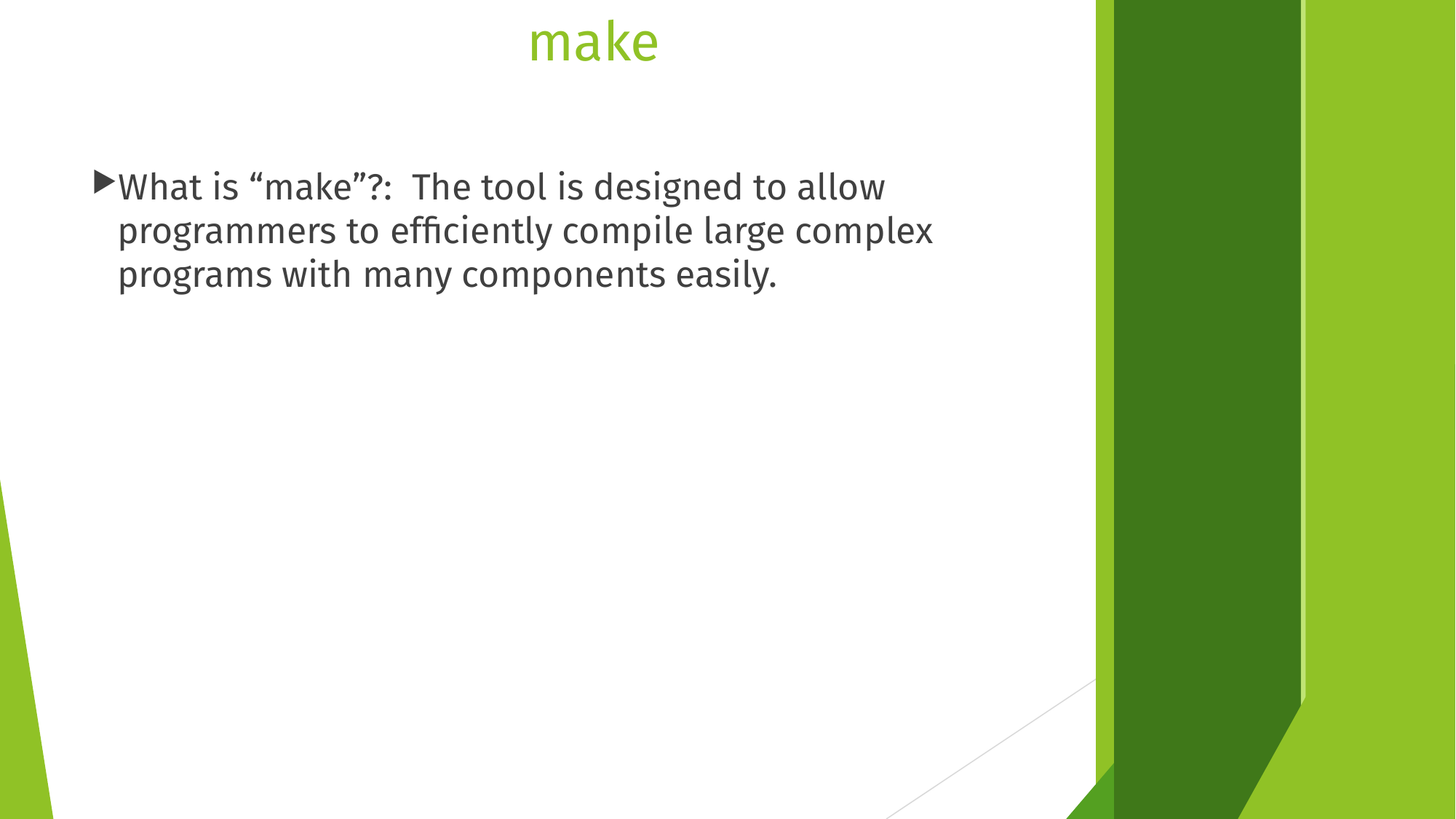

make
What is “make”?:  The tool is designed to allow programmers to efficiently compile large complex programs with many components easily.